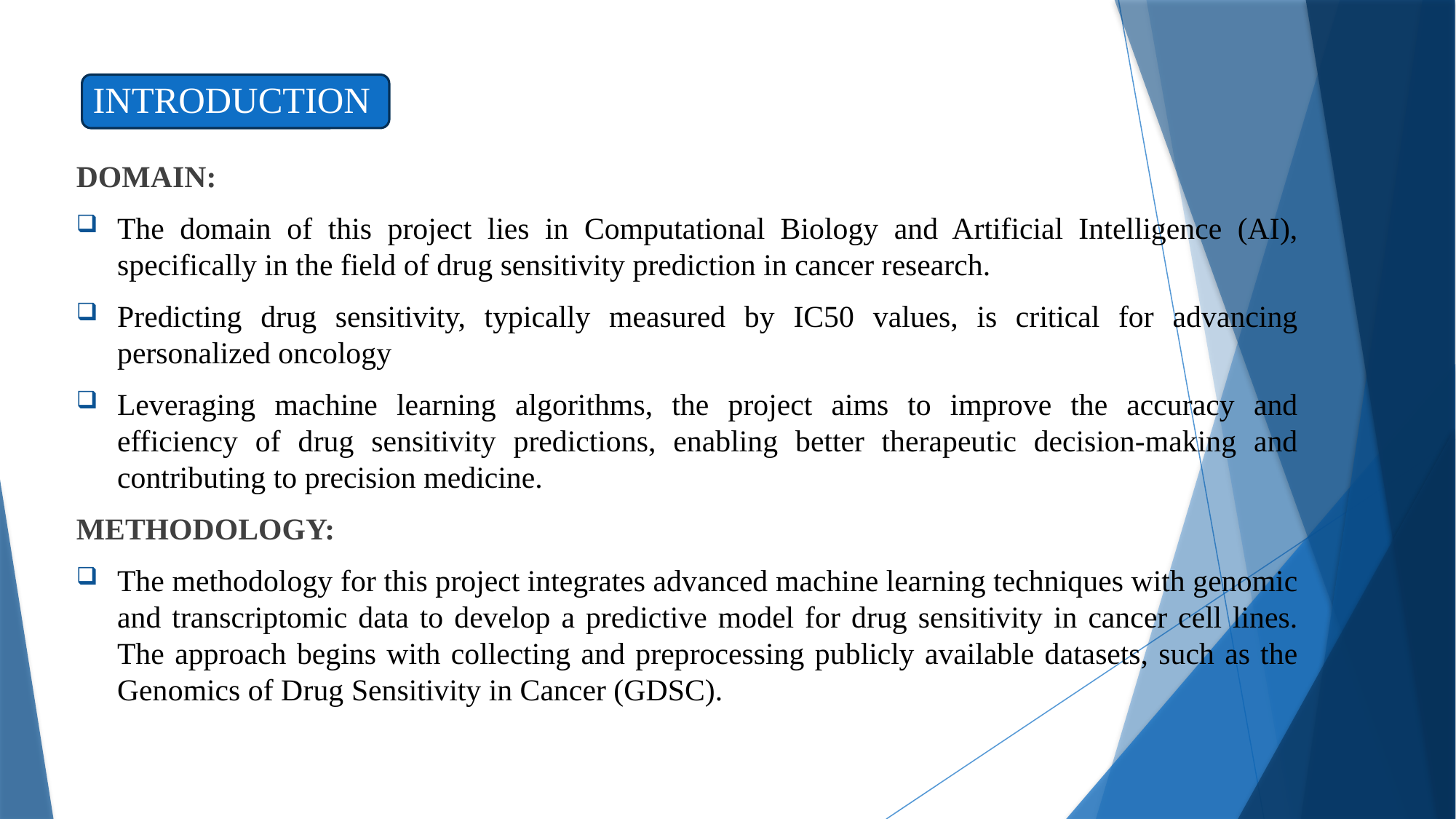

# INTRODUCTION

DOMAIN:
The domain of this project lies in Computational Biology and Artificial Intelligence (AI), specifically in the field of drug sensitivity prediction in cancer research.
Predicting drug sensitivity, typically measured by IC50 values, is critical for advancing personalized oncology
Leveraging machine learning algorithms, the project aims to improve the accuracy and efficiency of drug sensitivity predictions, enabling better therapeutic decision-making and contributing to precision medicine.
METHODOLOGY:
The methodology for this project integrates advanced machine learning techniques with genomic and transcriptomic data to develop a predictive model for drug sensitivity in cancer cell lines. The approach begins with collecting and preprocessing publicly available datasets, such as the Genomics of Drug Sensitivity in Cancer (GDSC).